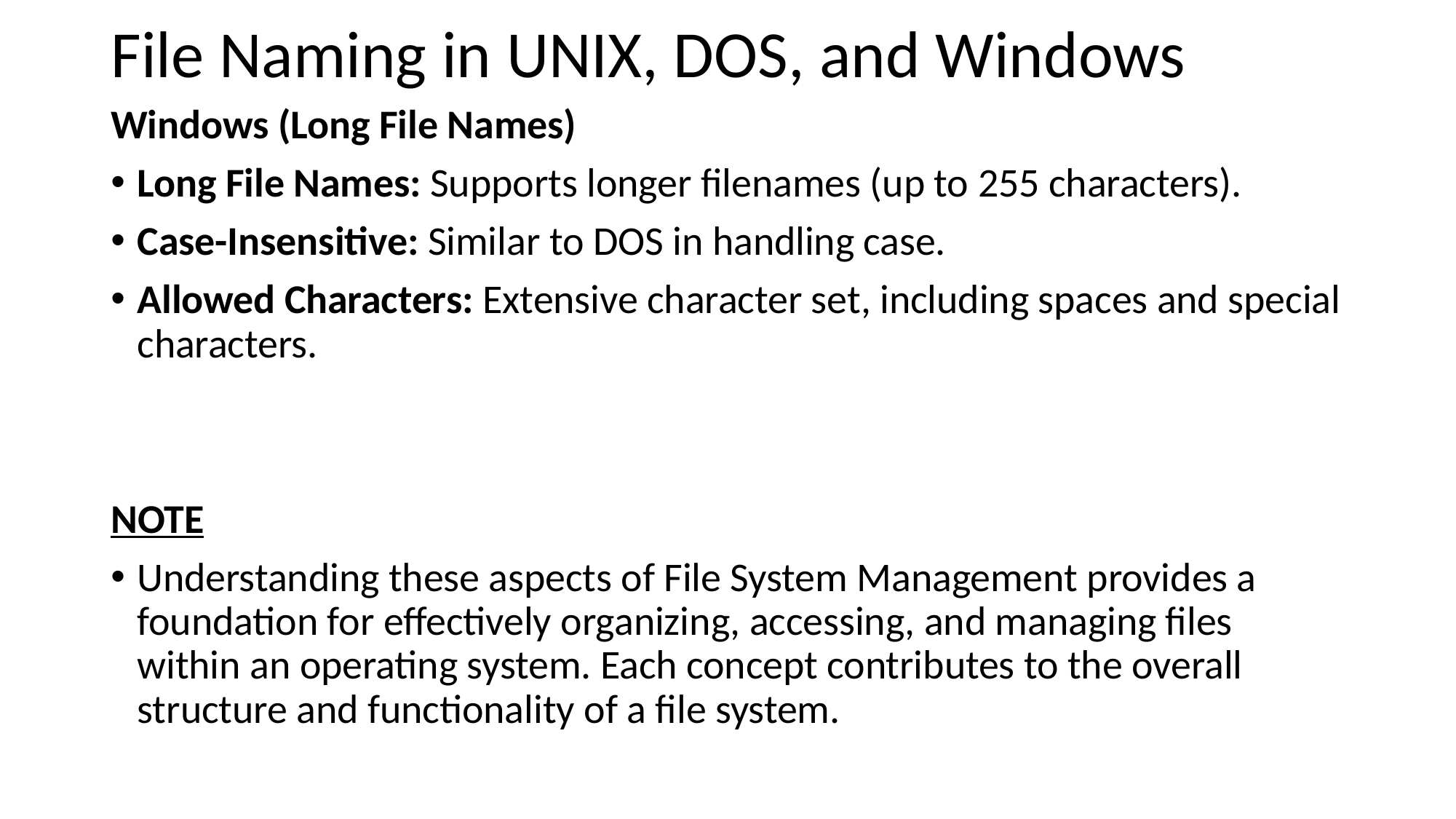

# File Naming in UNIX, DOS, and Windows
Windows (Long File Names)
Long File Names: Supports longer filenames (up to 255 characters).
Case-Insensitive: Similar to DOS in handling case.
Allowed Characters: Extensive character set, including spaces and special characters.

NOTE
Understanding these aspects of File System Management provides a foundation for effectively organizing, accessing, and managing files within an operating system. Each concept contributes to the overall structure and functionality of a file system.